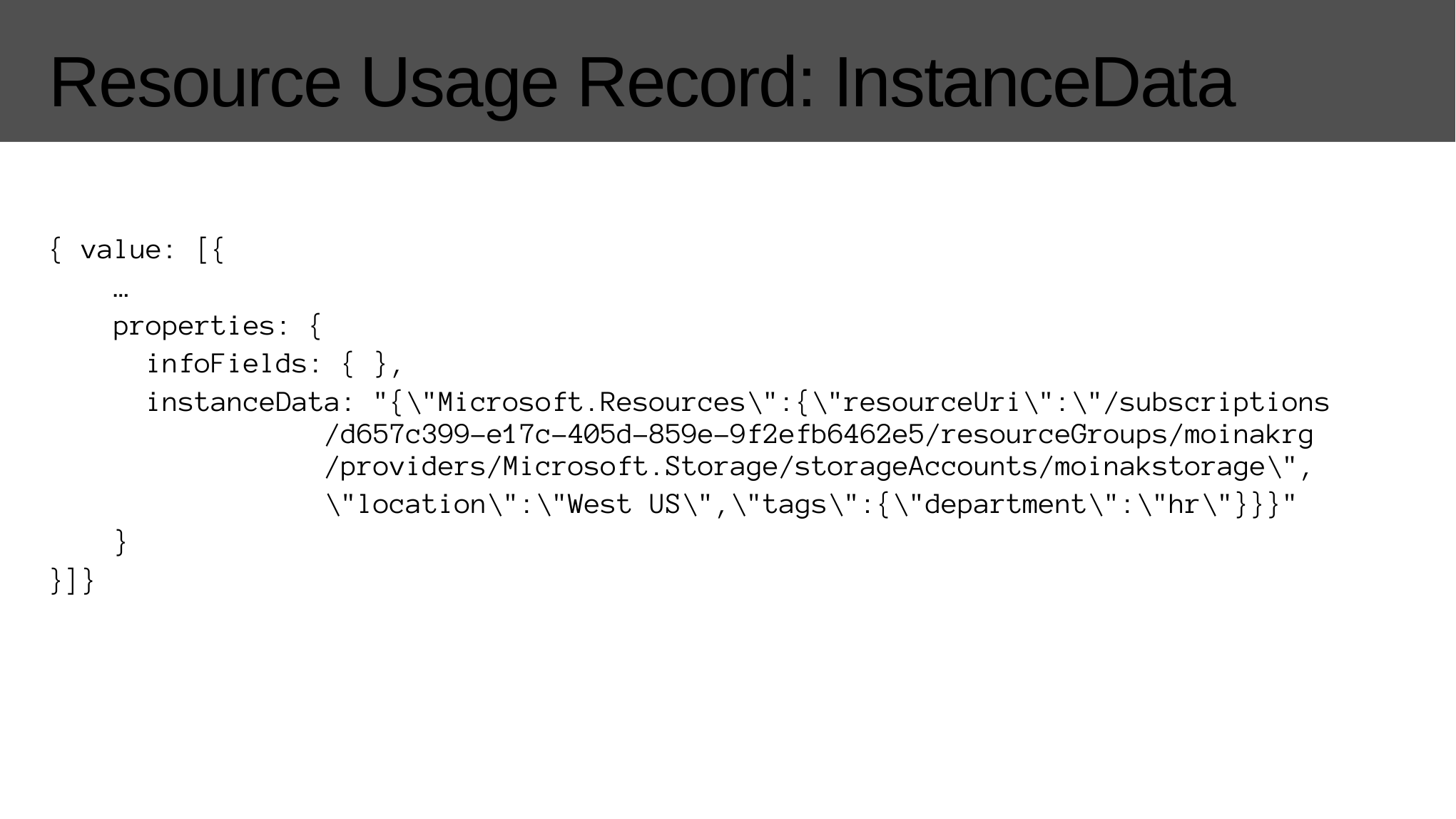

# Resource Usage Record: InstanceData

{ value: [{
    …
    properties: {
      infoFields: { },
      instanceData: "{\"Microsoft.Resources\":{\"resourceUri\":\"/subscriptions
                 /d657c399-e17c-405d-859e-9f2efb6462e5/resourceGroups/moinakrg
                 /providers/Microsoft.Storage/storageAccounts/moinakstorage\",
                 \"location\":\"West US\",\"tags\":{\"department\":\"hr\"}}}"
    }
}]}